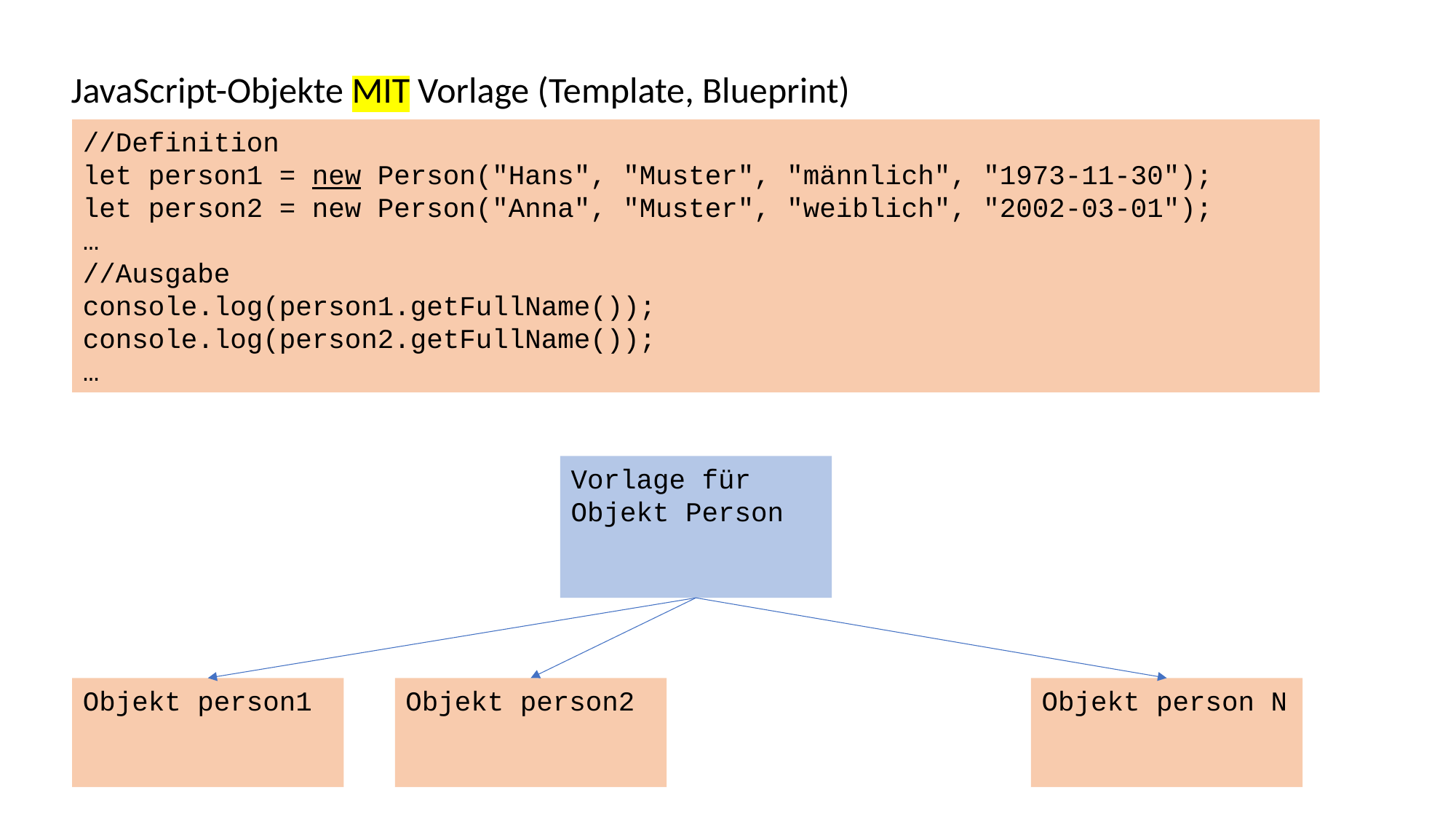

JavaScript-Objekte MIT Vorlage (Template, Blueprint)
//Definition
let person1 = new Person("Hans", "Muster", "männlich", "1973-11-30");
let person2 = new Person("Anna", "Muster", "weiblich", "2002-03-01");
…
//Ausgabe
console.log(person1.getFullName());
console.log(person2.getFullName());
…
Vorlage für Objekt Person

Objekt person1

Objekt person2

Objekt person N